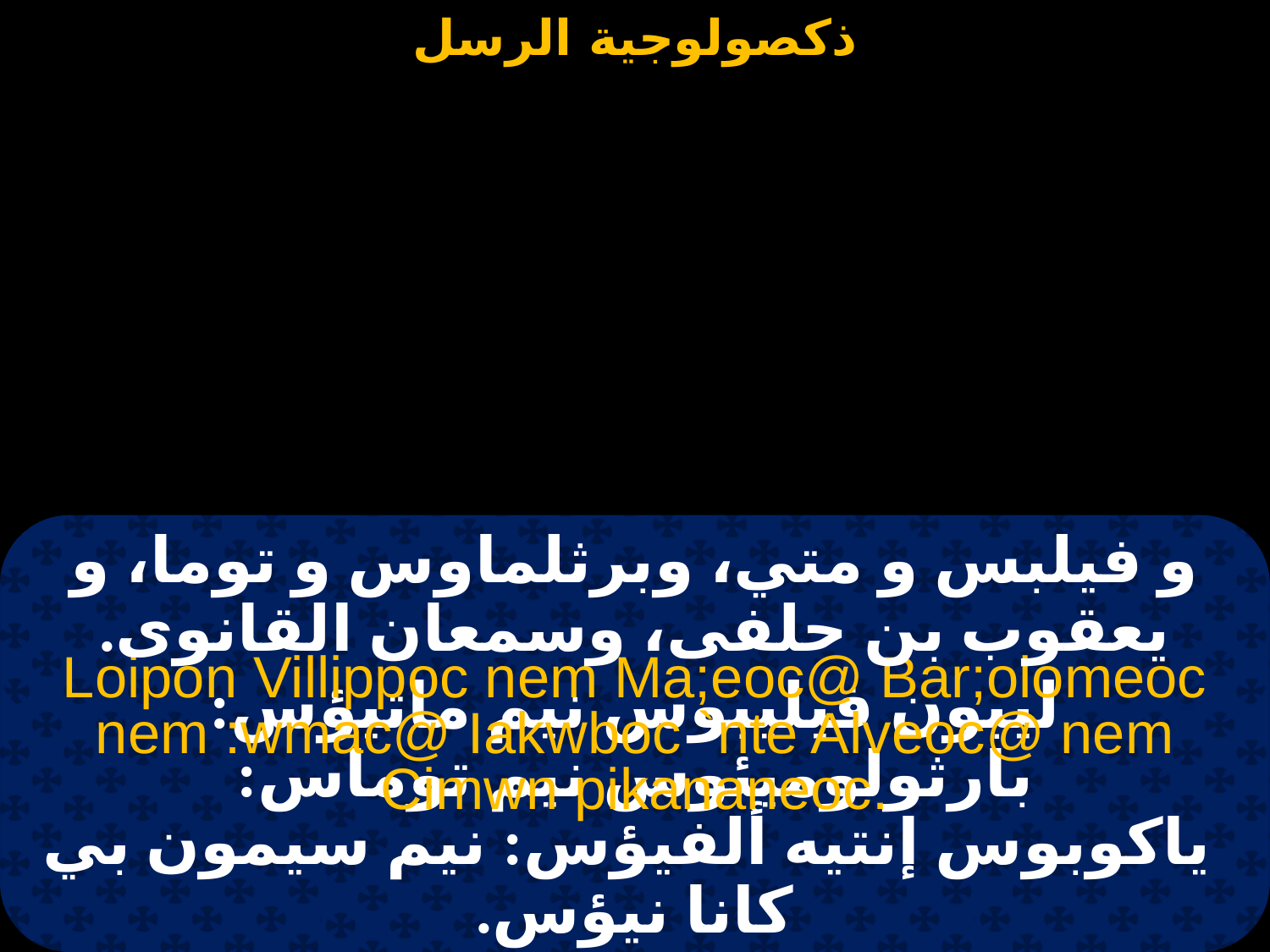

#
و فيلبس و متي، وبرثلماوس و توما، و يعقوب بن حلفى، وسمعان القانوى.
Loipon Villippoc nem Ma;eoc@ Bar;olomeoc nem :wmac@ Iakwboc `nte Alveoc@ nem Cimwn pikananeoc.
ليبون فيليبوس نيم ماتيؤس: بارثولوميئوس نيم توماس:
 ياكوبوس إنتيه ألفيؤس: نيم سيمون بي كانا نيؤس.